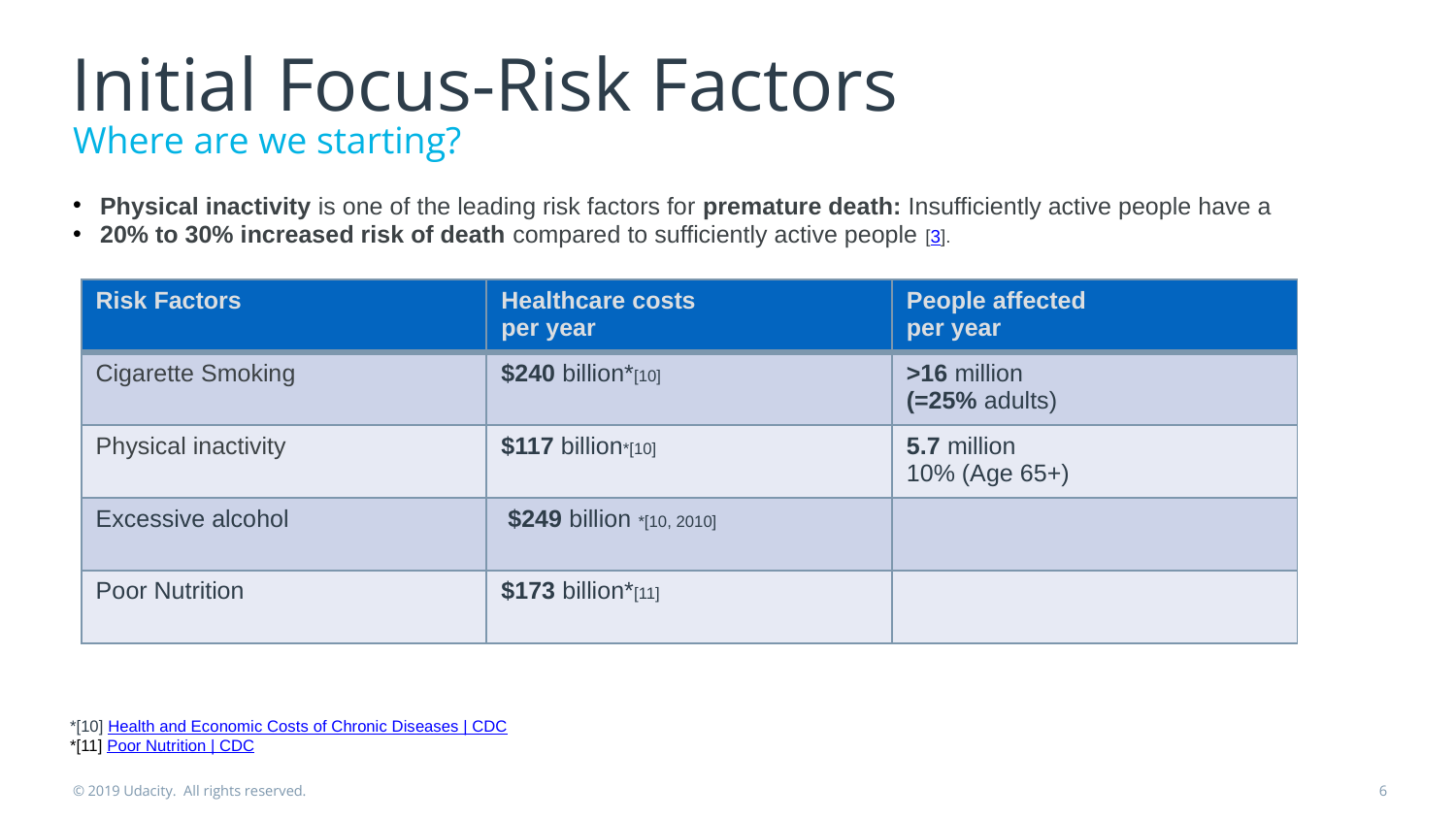

# Initial Focus-Risk Factors
Where are we starting?
Physical inactivity is one of the leading risk factors for premature death: Insufficiently active people have a
20% to 30% increased risk of death compared to sufficiently active people [3].

| Risk Factors | Healthcare costs per year | People affected per year |
| --- | --- | --- |
| Cigarette Smoking | $240 billion\*[10] | >16 million (=25% adults) |
| Physical inactivity | $117 billion\*[10] | 5.7 million 10% (Age 65+) |
| Excessive alcohol | $249 billion \*[10, 2010] |  |
| Poor Nutrition | $173 billion\*[11] |  |
*[10] Health and Economic Costs of Chronic Diseases | CDC
*[11] Poor Nutrition | CDC

© 2019 Udacity.  All rights reserved.
6